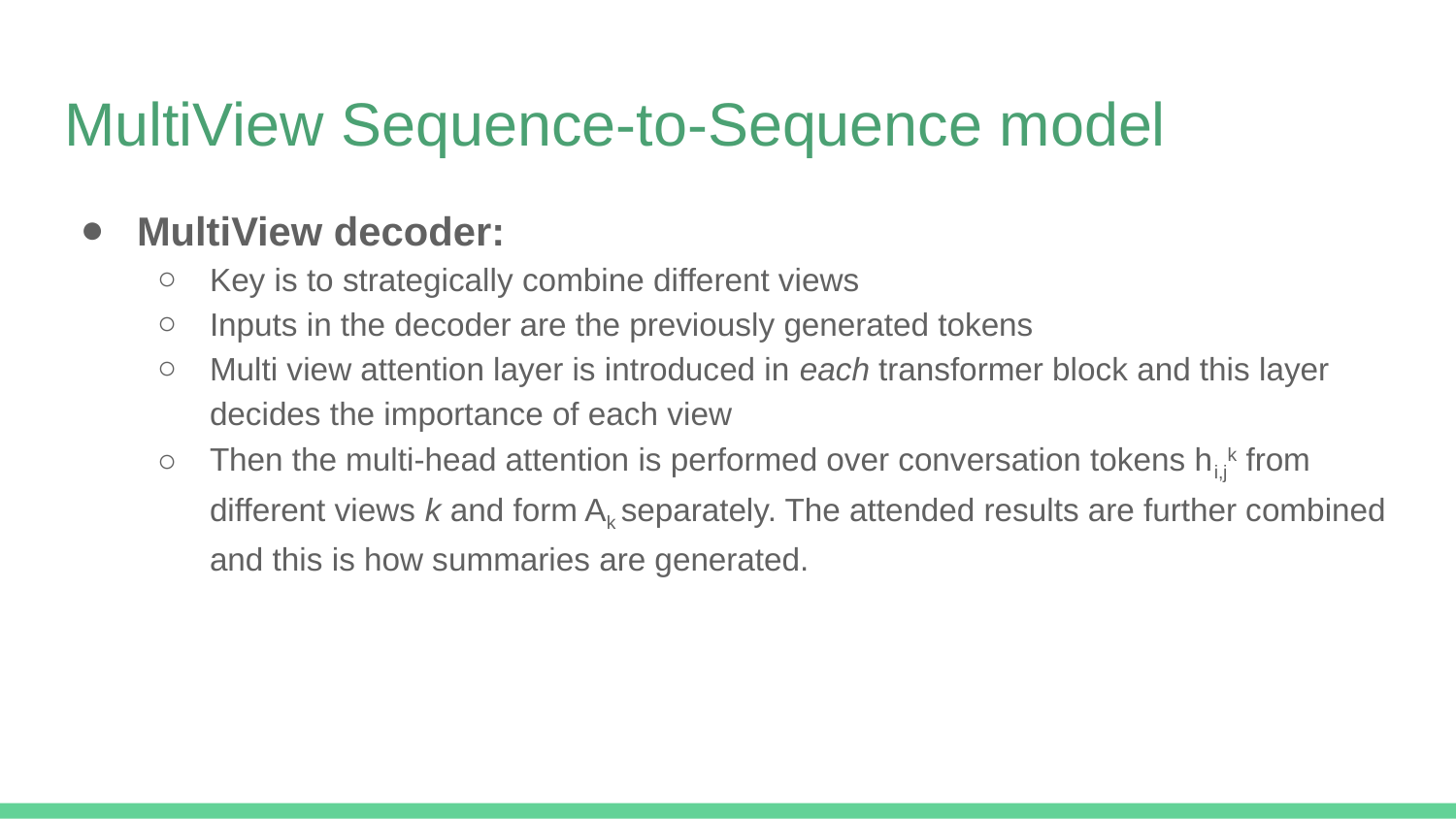

# MultiView Sequence-to-Sequence model

MultiView decoder:
Key is to strategically combine different views
Inputs in the decoder are the previously generated tokens
Multi view attention layer is introduced in each transformer block and this layer decides the importance of each view
Then the multi-head attention is performed over conversation tokens hi,jk from different views k and form Ak separately. The attended results are further combined and this is how summaries are generated.